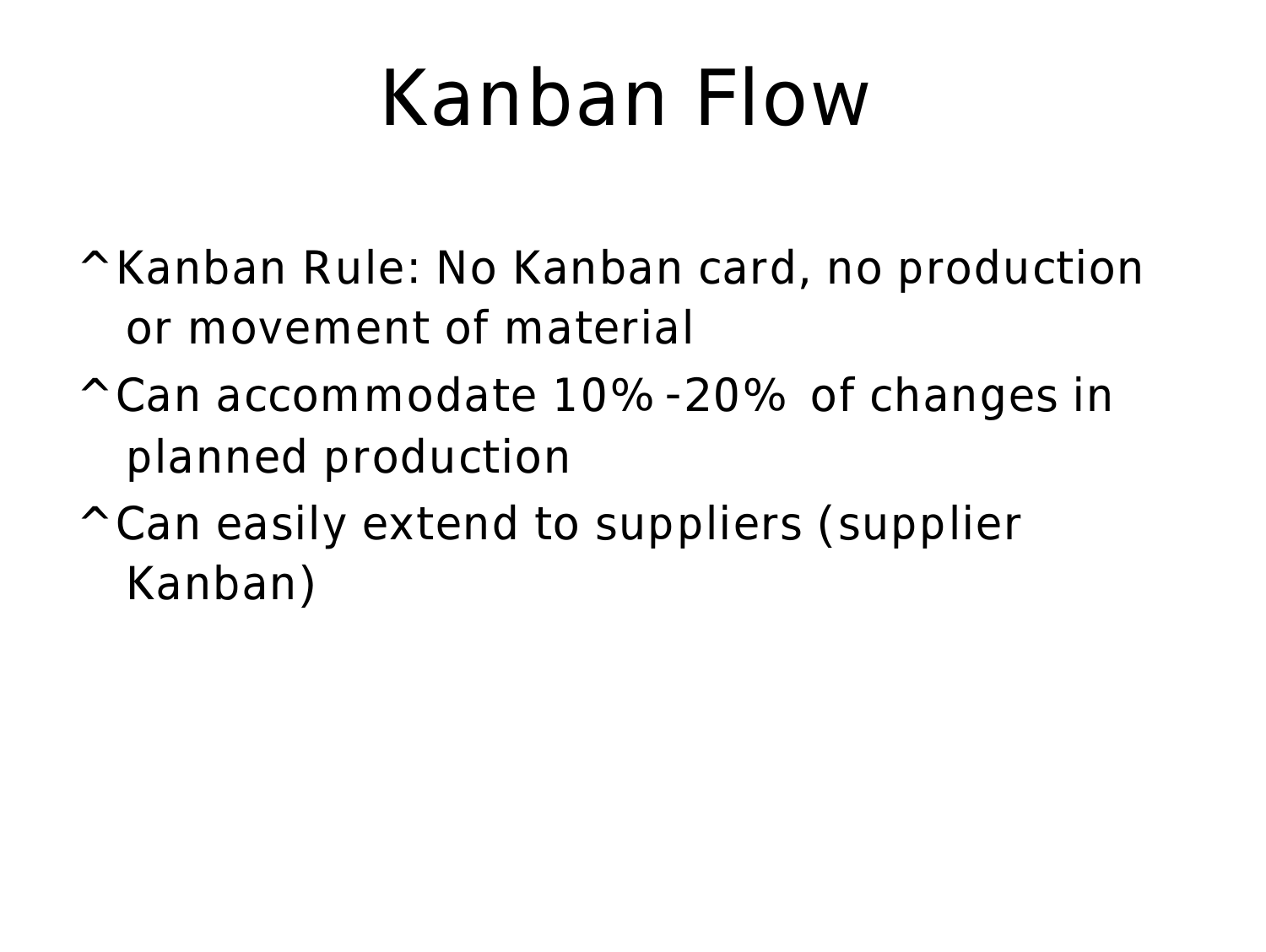

Kanban Flow
^Kanban Rule: No Kanban card, no production or movement of material
^Can accommodate 10%-20% of changes in planned production
^Can easily extend to suppliers (supplier Kanban)